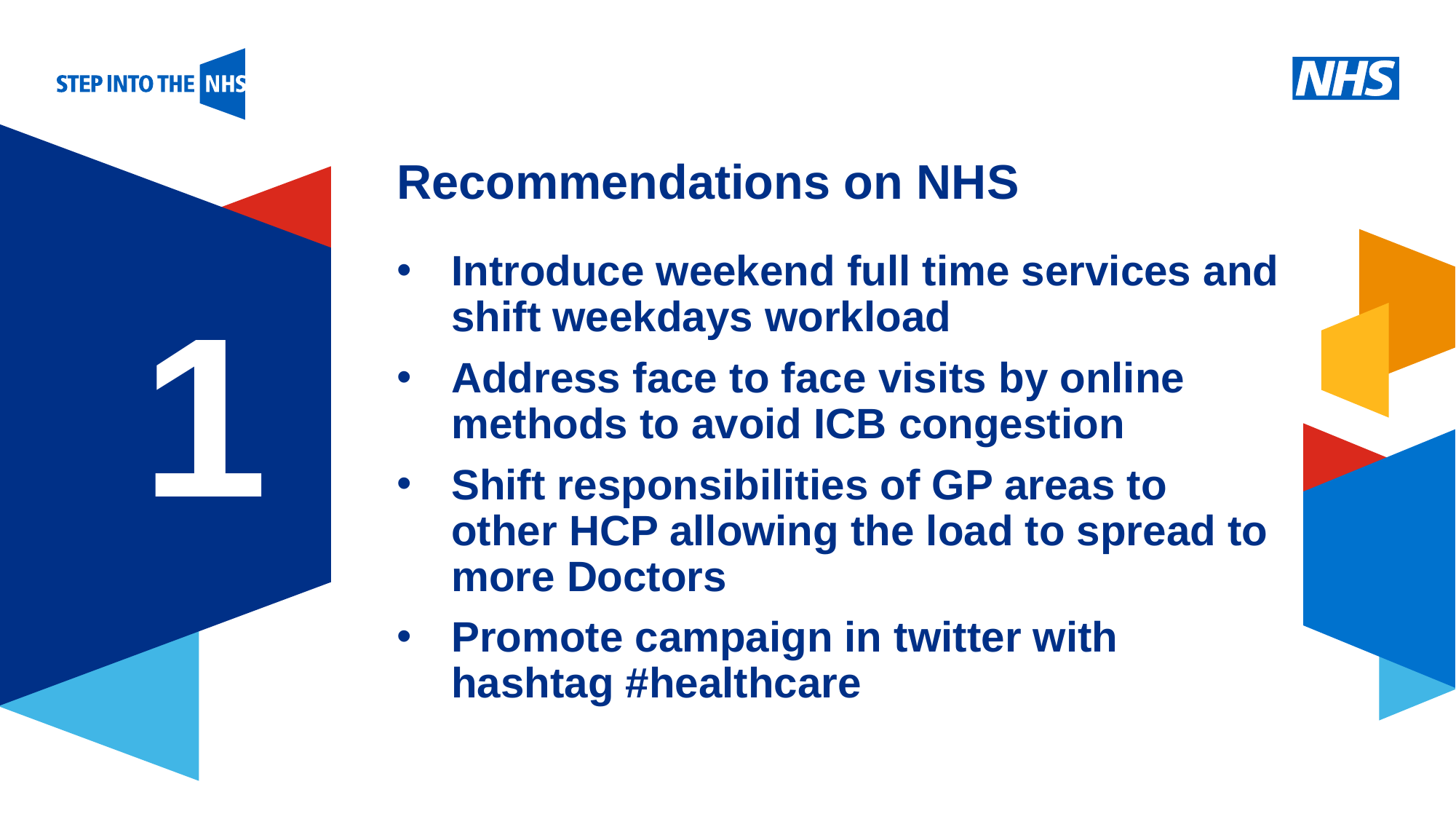

# Recommendations on NHS
Introduce weekend full time services and shift weekdays workload
Address face to face visits by online methods to avoid ICB congestion
Shift responsibilities of GP areas to other HCP allowing the load to spread to more Doctors
Promote campaign in twitter with hashtag #healthcare
1